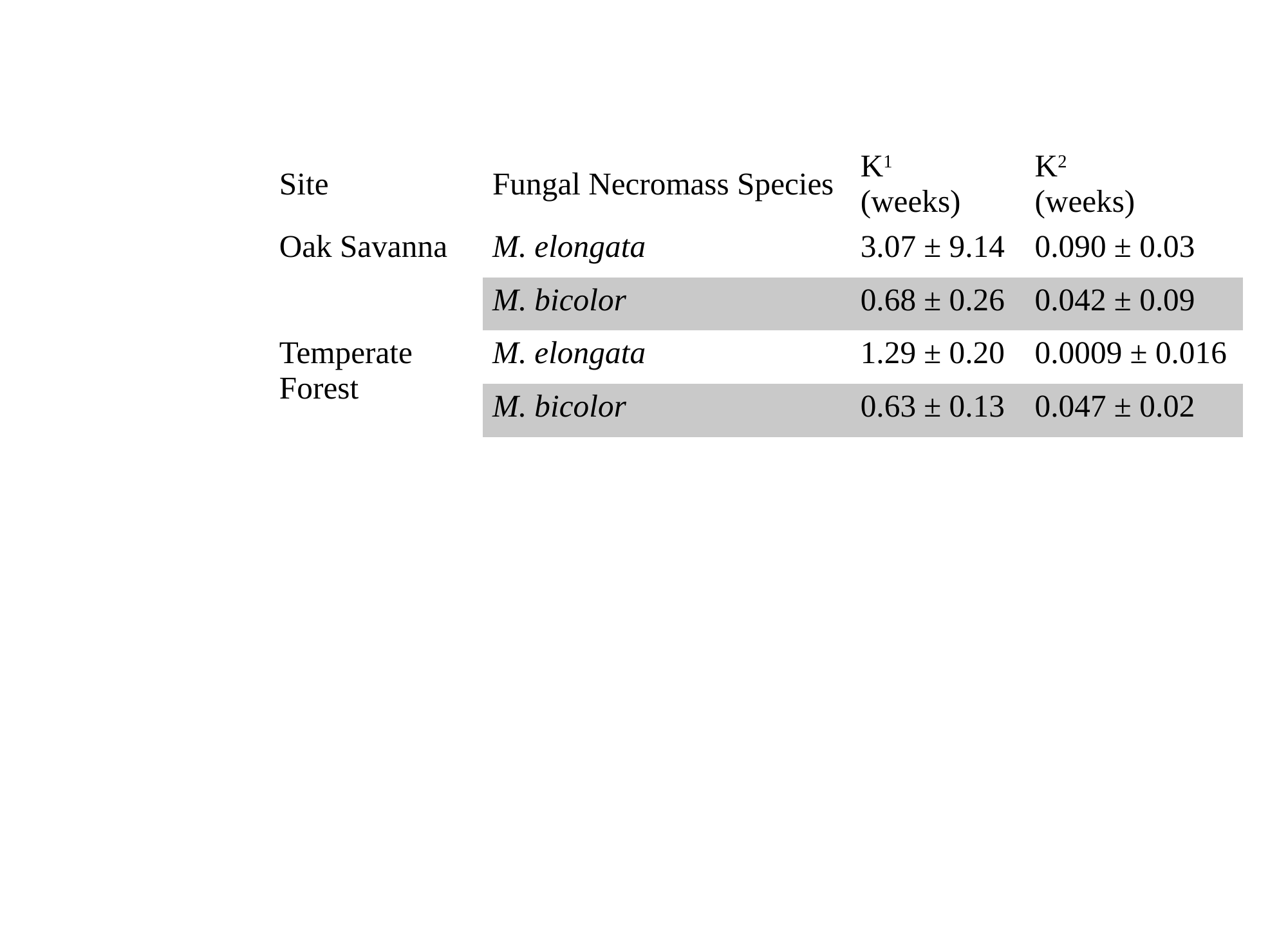

| Site | Fungal Necromass Species | K1 (weeks) | K2 (weeks) |
| --- | --- | --- | --- |
| Oak Savanna | M. elongata | 3.07 ± 9.14 | 0.090 ± 0.03 |
|  | M. bicolor | 0.68 ± 0.26 | 0.042 ± 0.09 |
| Temperate Forest | M. elongata | 1.29 ± 0.20 | 0.0009 ± 0.016 |
|  | M. bicolor | 0.63 ± 0.13 | 0.047 ± 0.02 |